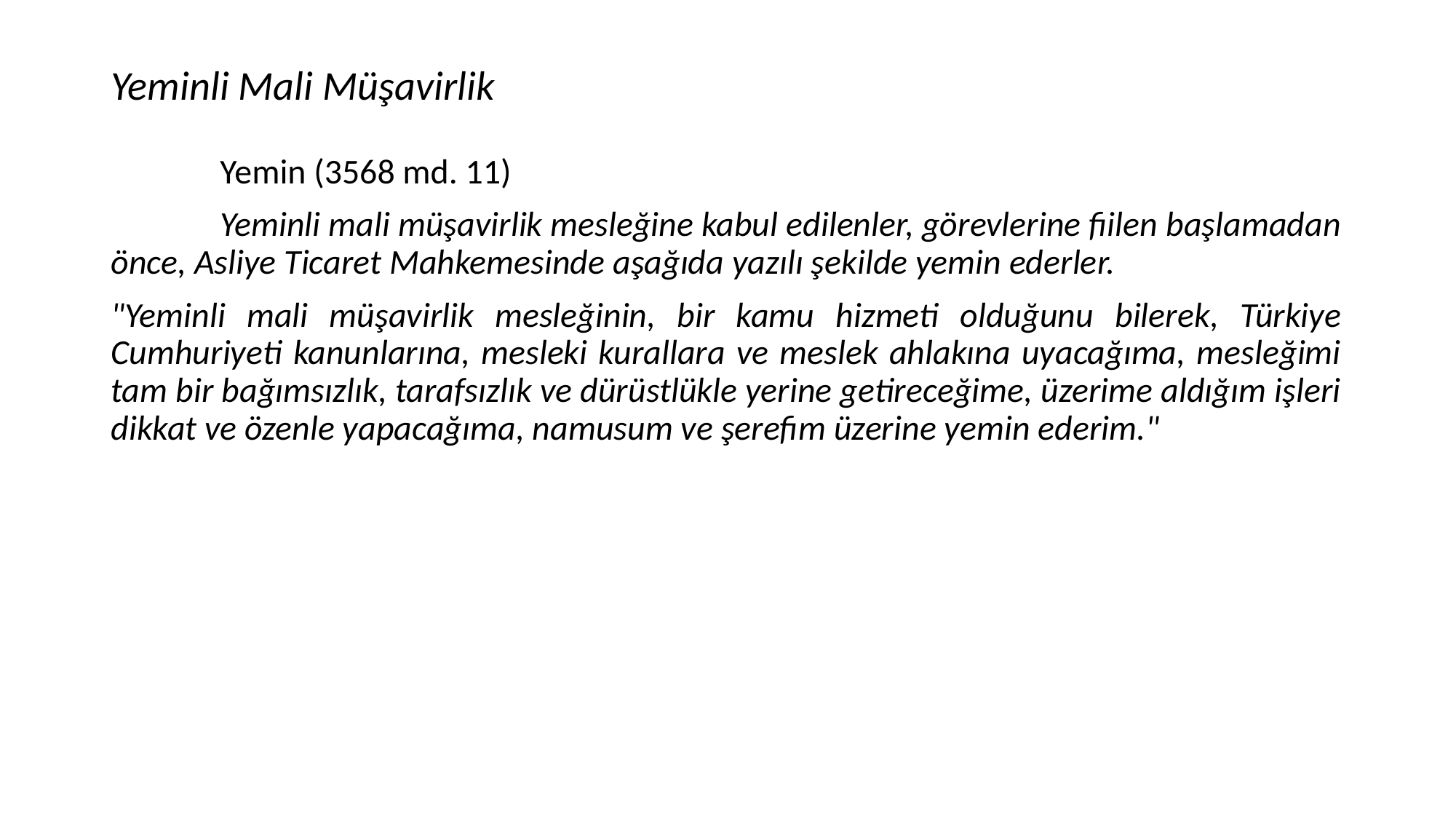

# Yeminli Mali Müşavirlik
	Yemin (3568 md. 11)
	Yeminli mali müşavirlik mesleğine kabul edilenler, görevlerine fiilen başlamadan önce, Asliye Ticaret Mahkemesinde aşağıda yazılı şekilde yemin ederler.
"Yeminli mali müşavirlik mesleğinin, bir kamu hizmeti olduğunu bilerek, Türkiye Cumhuriyeti kanunlarına, mesleki kurallara ve meslek ahlakına uyacağıma, mesleğimi tam bir bağımsızlık, tarafsızlık ve dürüstlükle yerine getireceğime, üzerime aldığım işleri dikkat ve özenle yapacağıma, namusum ve şerefim üzerine yemin ederim."